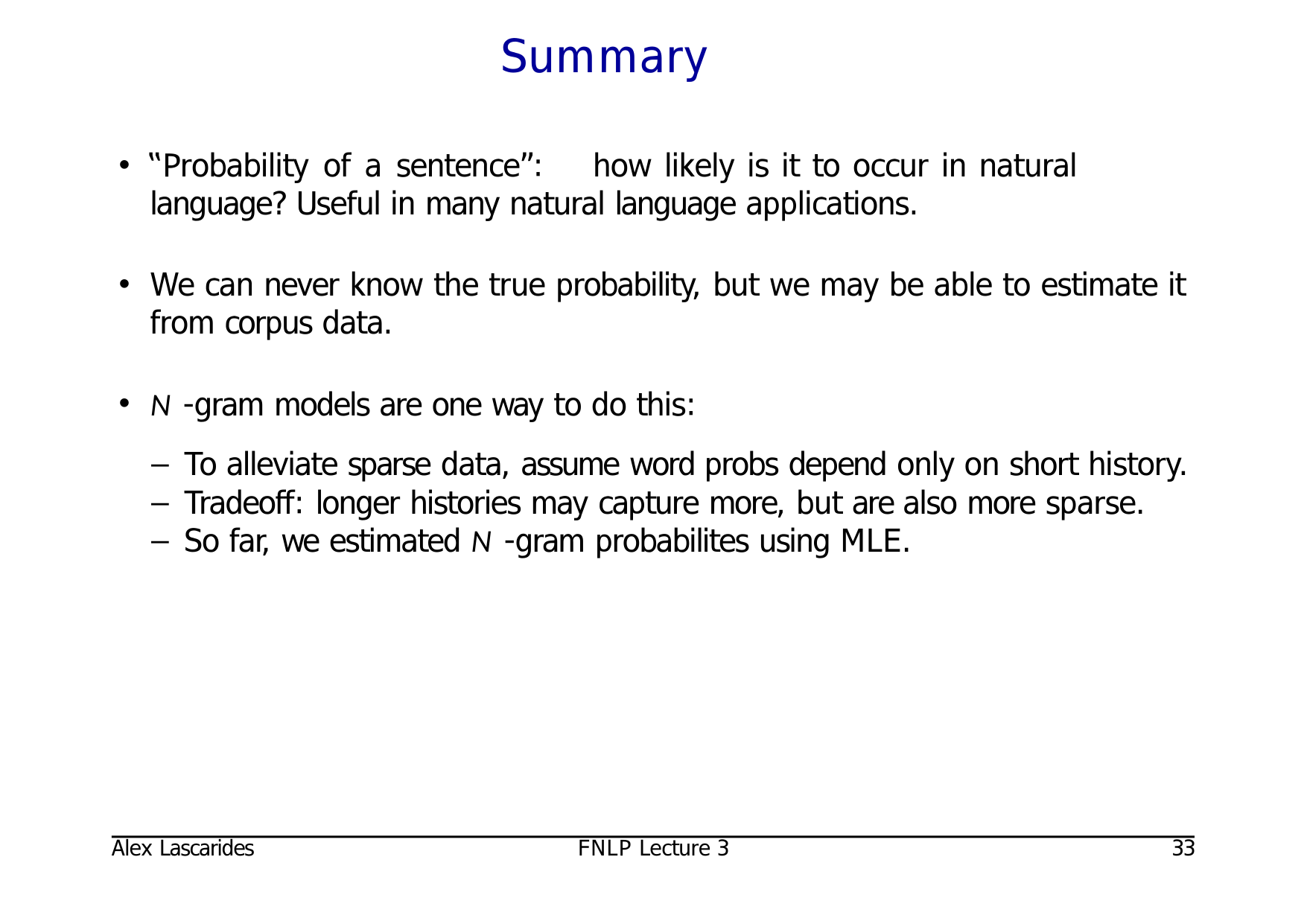

# Summary
“Probability of a sentence”:	how likely is it to occur in natural language? Useful in many natural language applications.

We can never know the true probability, but we may be able to estimate it from corpus data.

N -gram models are one way to do this:
To alleviate sparse data, assume word probs depend only on short history.
Tradeoff: longer histories may capture more, but are also more sparse.
So far, we estimated N -gram probabilites using MLE.

Alex Lascarides
FNLP Lecture 3
33